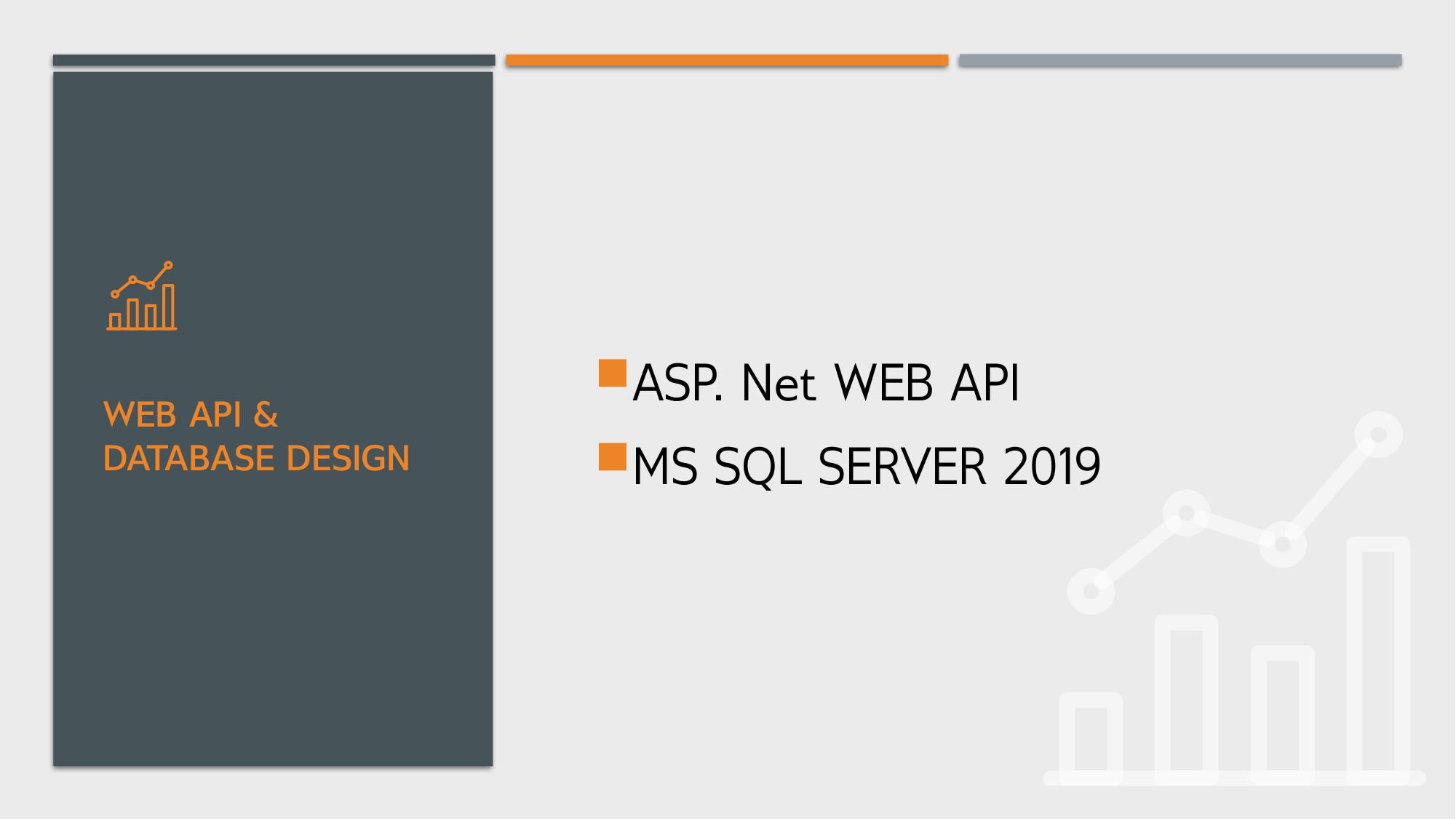

ASP. Net WEB API
MS SQL SERVER 2019

# Web API & Database Design